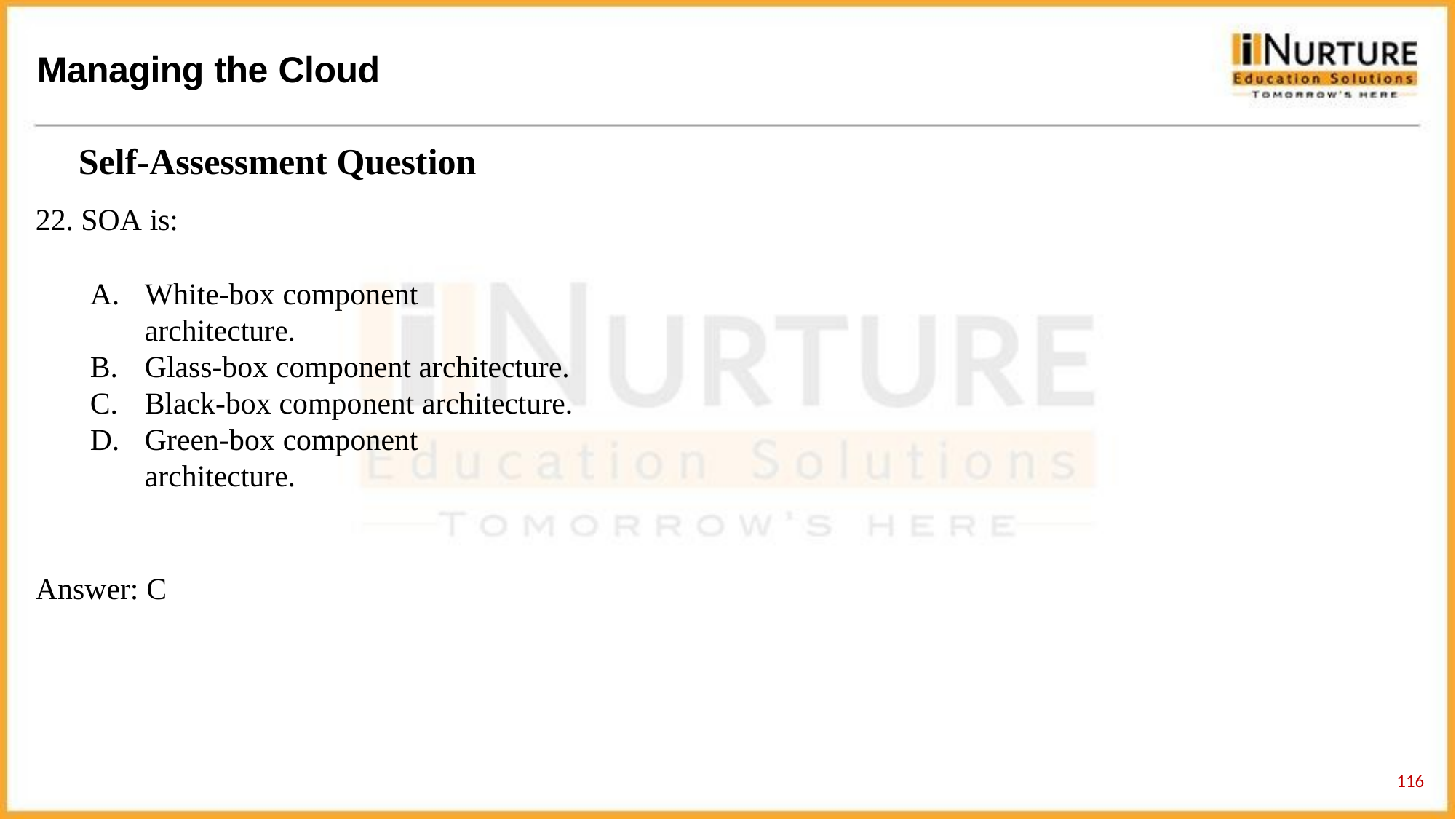

# Managing the Cloud
Self-Assessment Question
SOA is:

White-box component architecture.
Glass-box component architecture.
Black-box component architecture.
Green-box component architecture.

Answer: C
116